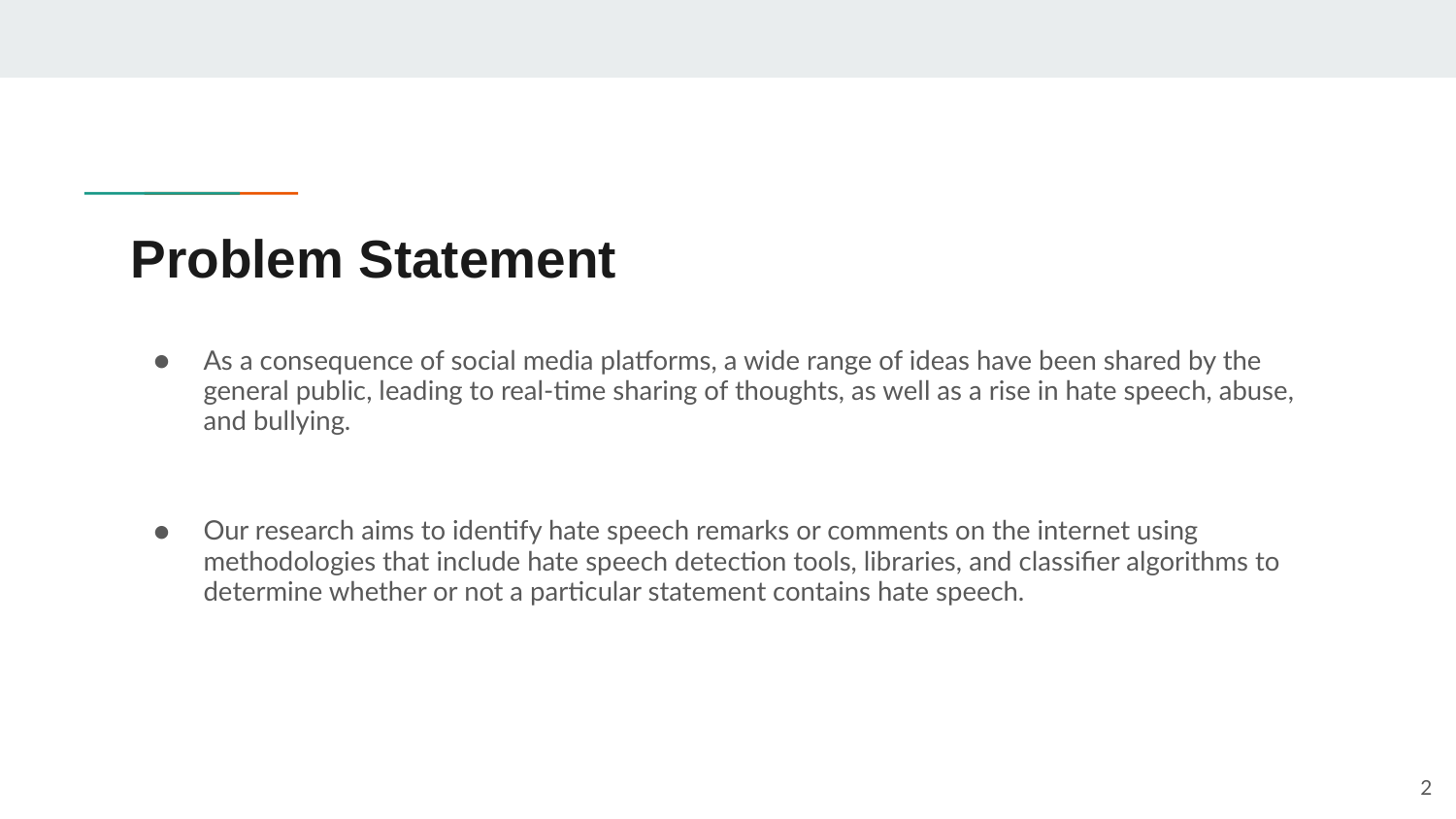

# Problem Statement
As a consequence of social media platforms, a wide range of ideas have been shared by the general public, leading to real-time sharing of thoughts, as well as a rise in hate speech, abuse, and bullying.

Our research aims to identify hate speech remarks or comments on the internet using methodologies that include hate speech detection tools, libraries, and classifier algorithms to determine whether or not a particular statement contains hate speech.

2